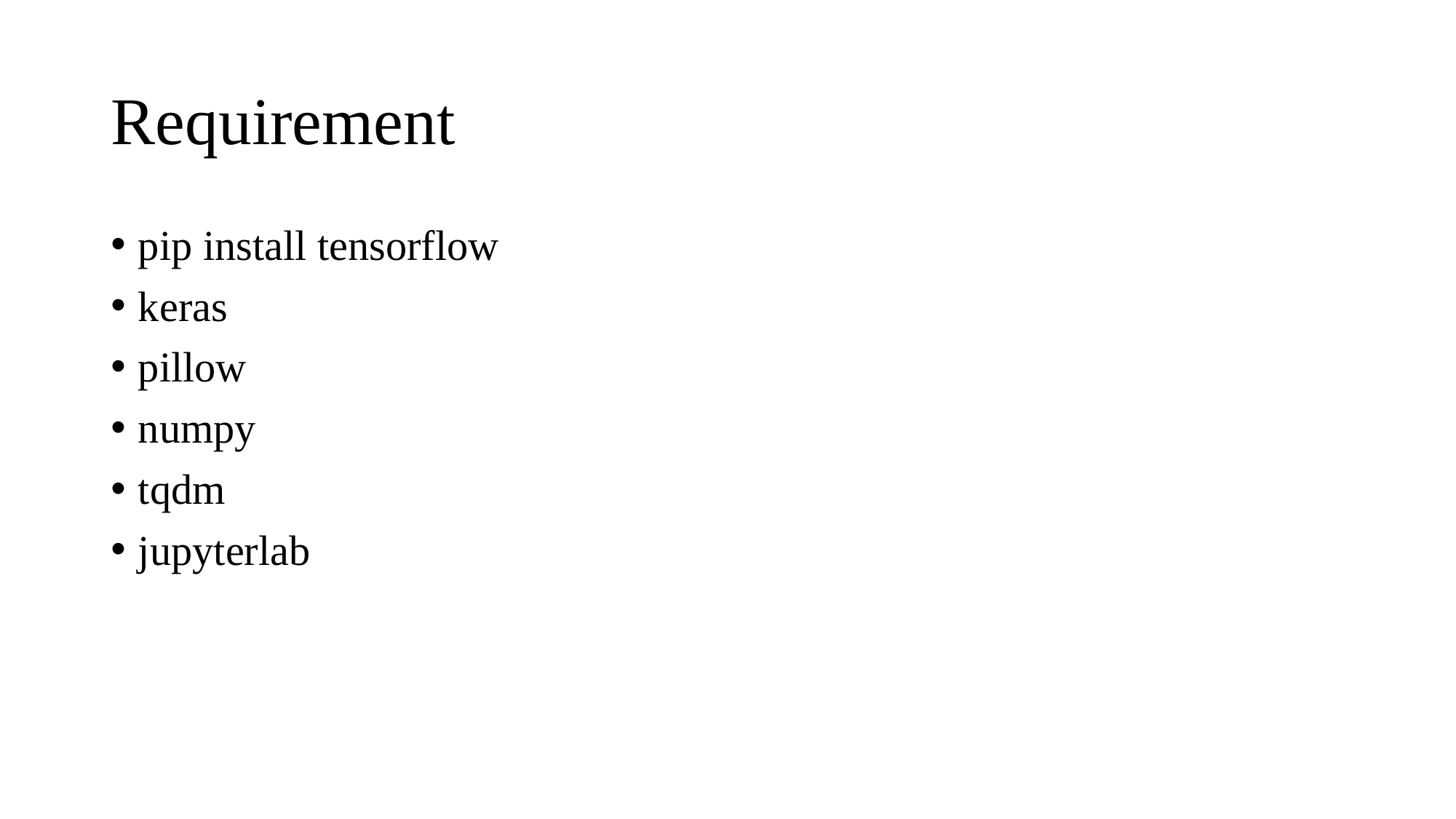

# Requirement
pip install tensorflow
keras
pillow
numpy
tqdm
jupyterlab